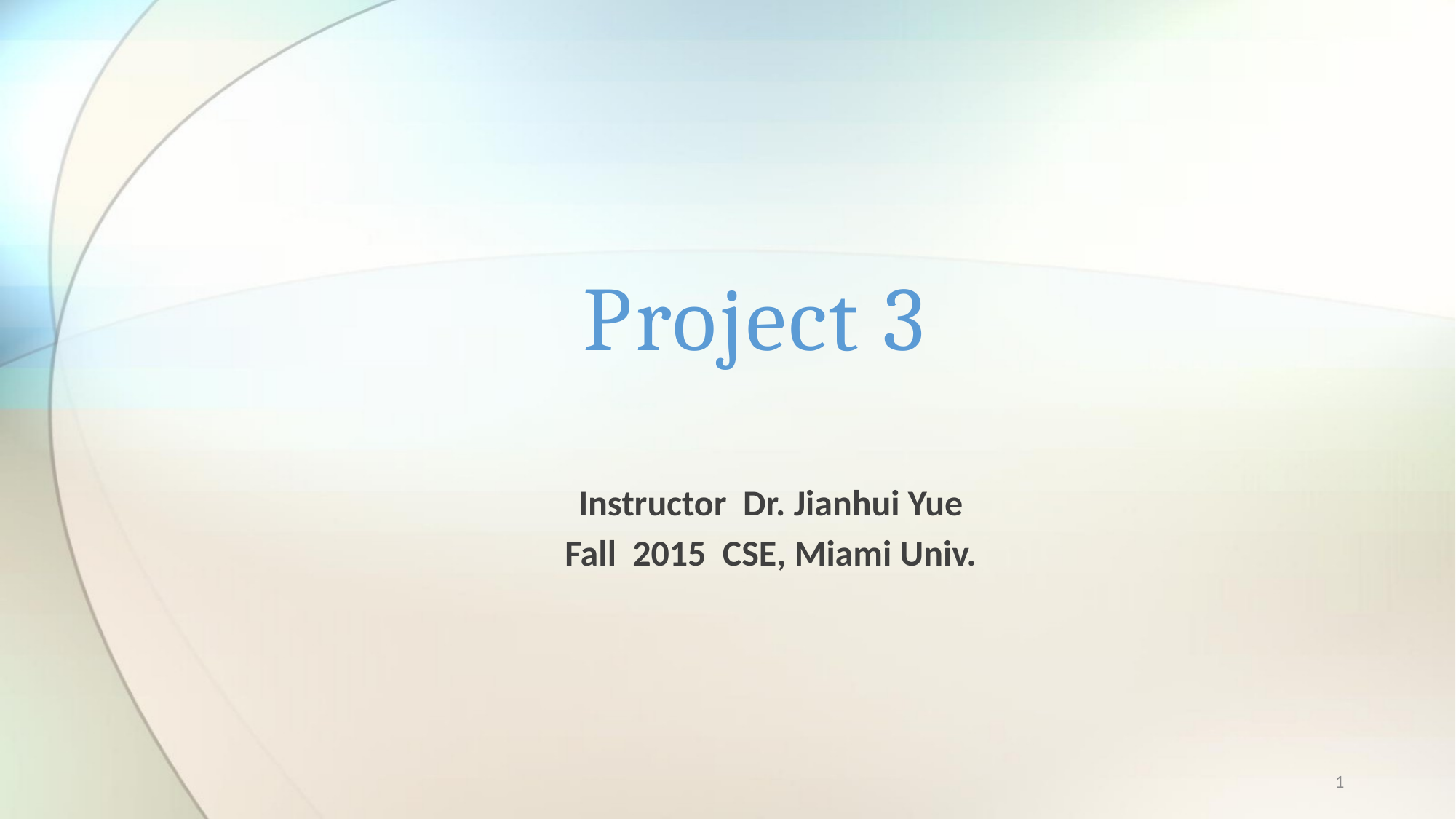

# Project 3
Instructor  Dr. Jianhui Yue
Fall  2015  CSE, Miami Univ.
1